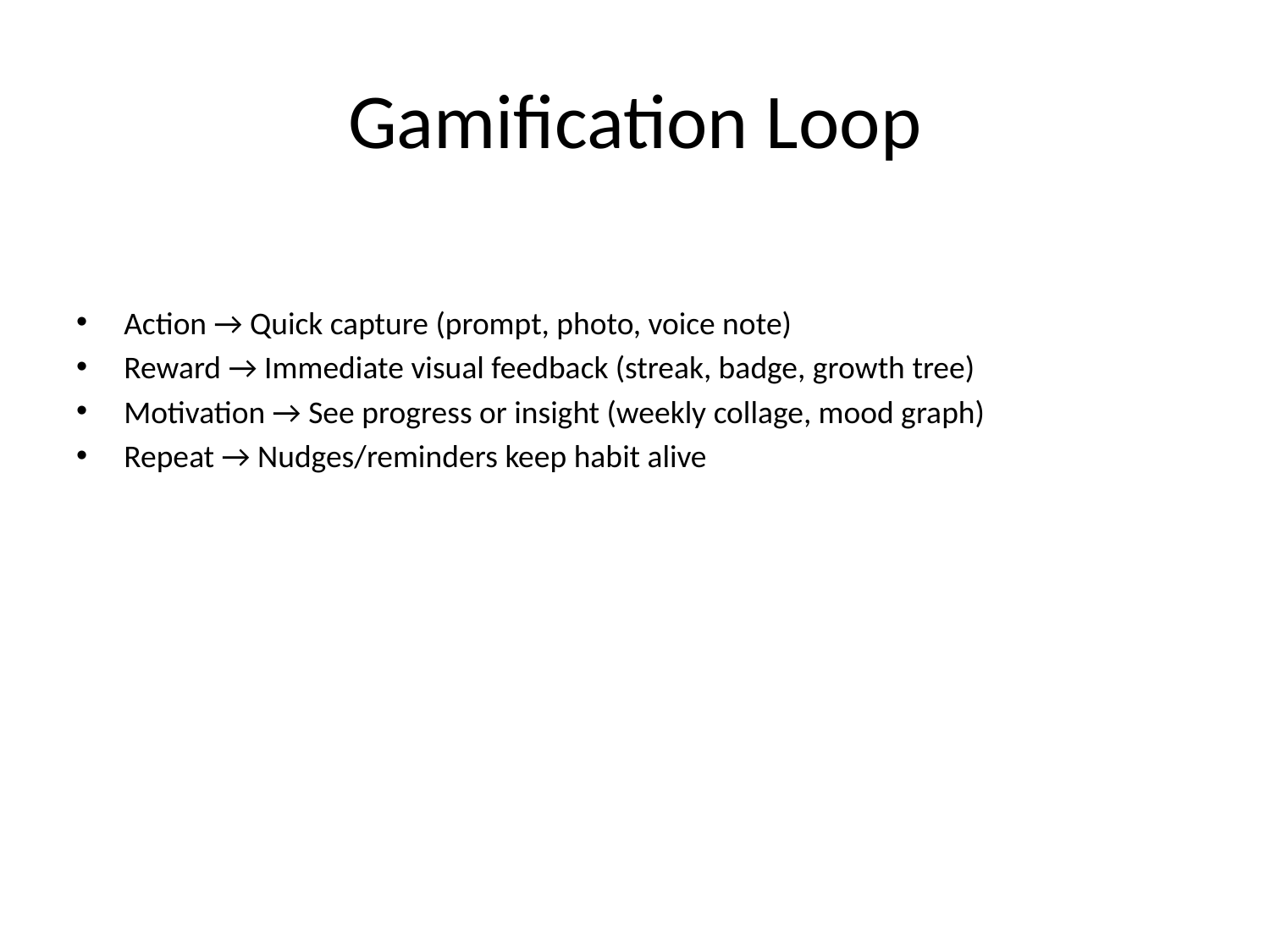

# Gamification Loop

Action → Quick capture (prompt, photo, voice note)
Reward → Immediate visual feedback (streak, badge, growth tree)
Motivation → See progress or insight (weekly collage, mood graph)
Repeat → Nudges/reminders keep habit alive